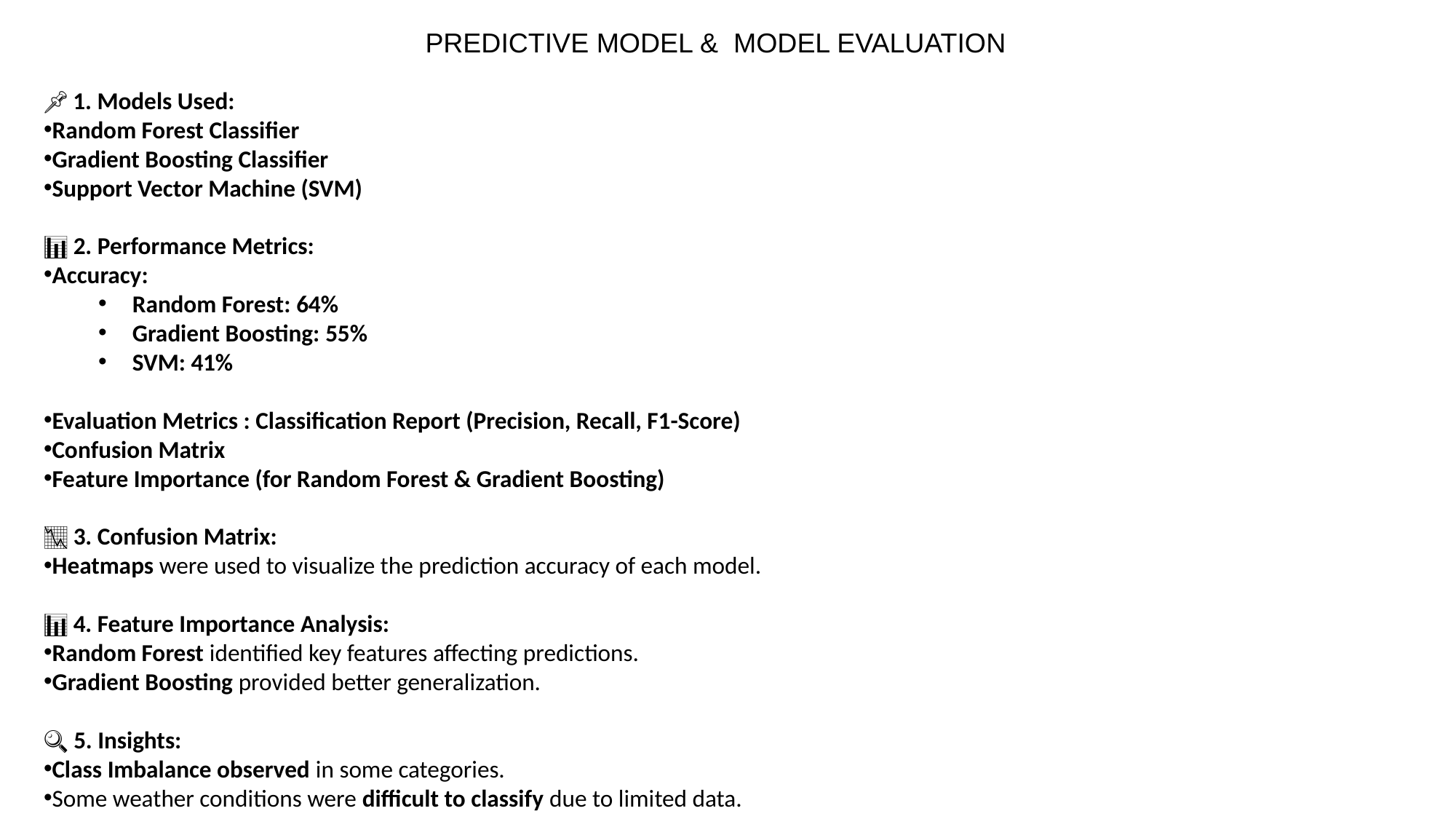

PREDICTIVE MODEL &  MODEL EVALUATION

📌 1. Models Used:
Random Forest Classifier
Gradient Boosting Classifier
Support Vector Machine (SVM)

📊 2. Performance Metrics:
Accuracy:
Random Forest: 64%
Gradient Boosting: 55%
SVM: 41%

Evaluation Metrics : Classification Report (Precision, Recall, F1-Score)
Confusion Matrix
Feature Importance (for Random Forest & Gradient Boosting)

📉 3. Confusion Matrix:
Heatmaps were used to visualize the prediction accuracy of each model.

📊 4. Feature Importance Analysis:
Random Forest identified key features affecting predictions.
Gradient Boosting provided better generalization.

🔍 5. Insights:
Class Imbalance observed in some categories.
Some weather conditions were difficult to classify due to limited data.